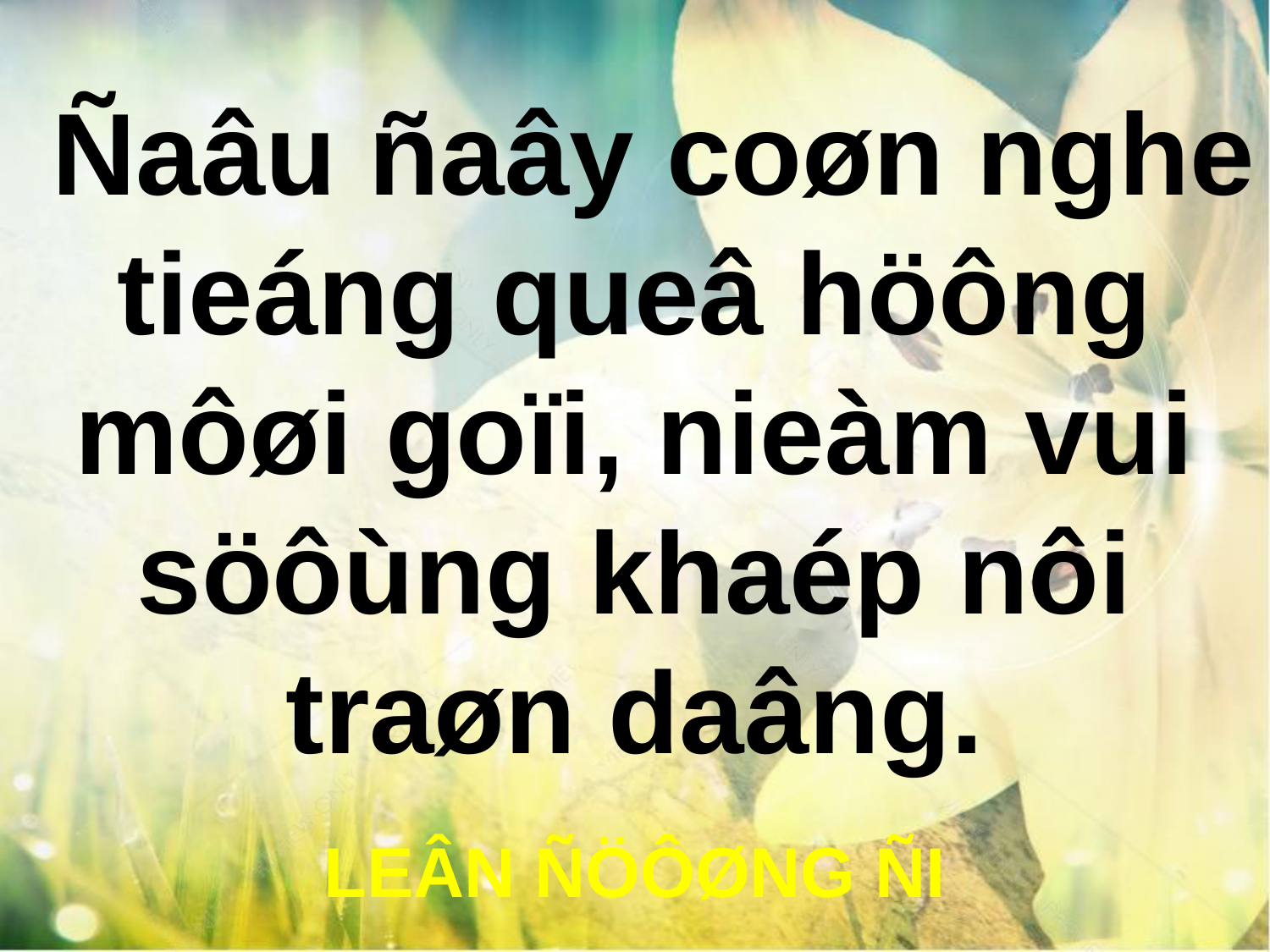

Ñaâu ñaây coøn nghe tieáng queâ höông môøi goïi, nieàm vui söôùng khaép nôi traøn daâng.
LEÂN ÑÖÔØNG ÑI